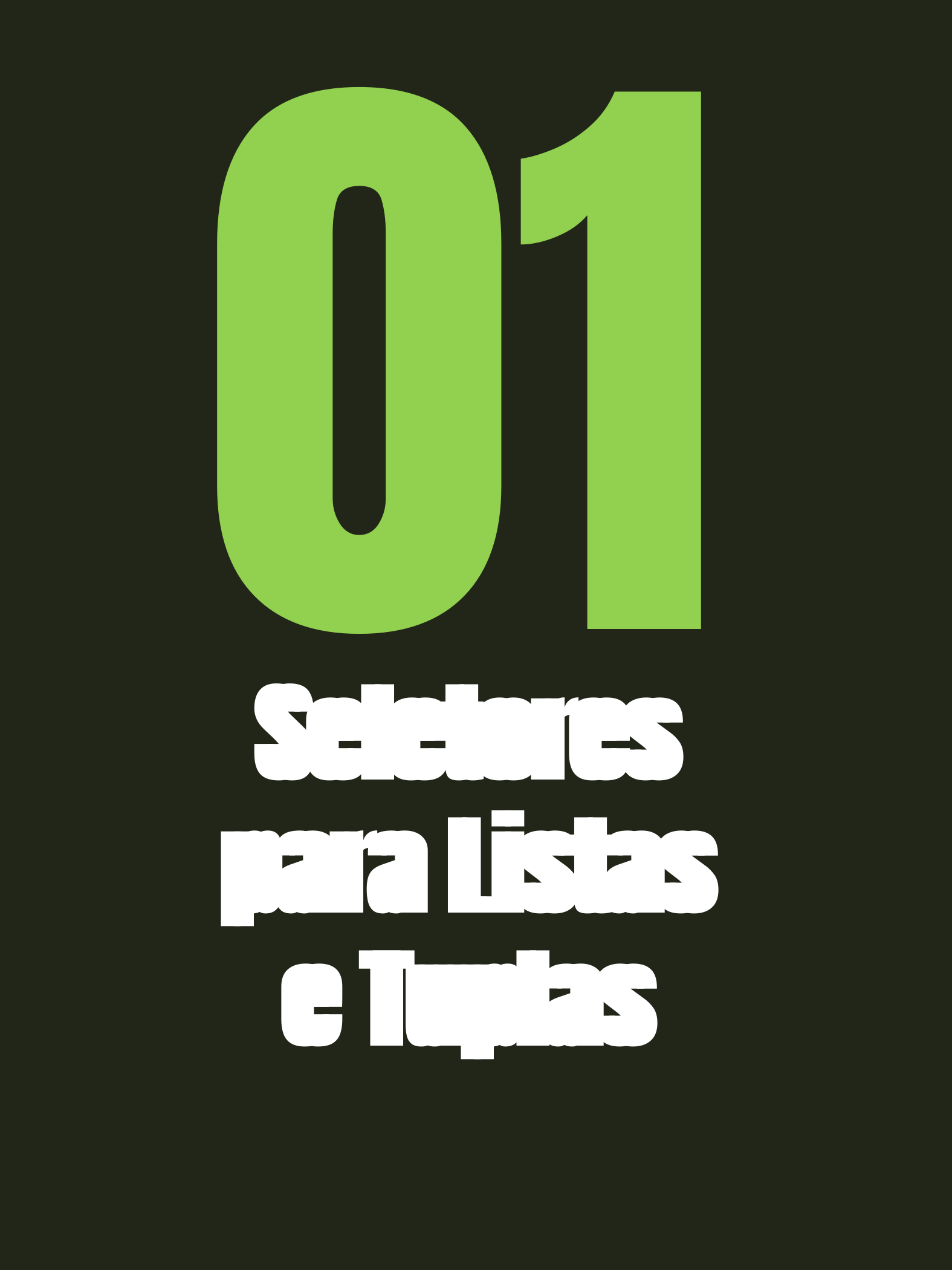

01
Seletores para Listas e Tuplas
Seletores para Listas e Tuplas
SELETORES PYTHON PARA JEDIS - BRAYAN GUIMARAES
3